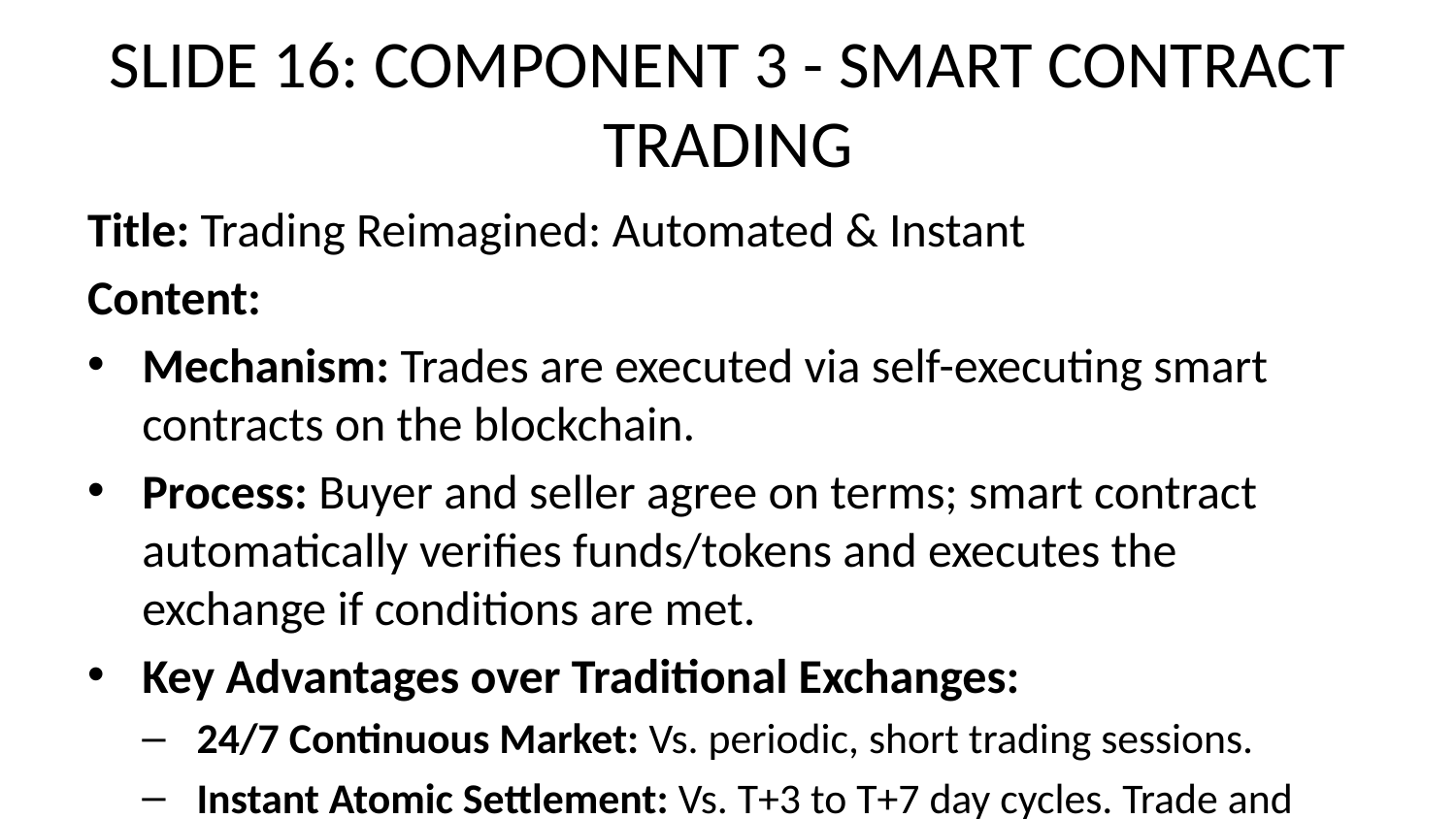

# SLIDE 16: COMPONENT 3 - SMART CONTRACT TRADING
Title: Trading Reimagined: Automated & Instant
Content:
Mechanism: Trades are executed via self-executing smart contracts on the blockchain.
Process: Buyer and seller agree on terms; smart contract automatically verifies funds/tokens and executes the exchange if conditions are met.
Key Advantages over Traditional Exchanges:
24/7 Continuous Market: Vs. periodic, short trading sessions.
Instant Atomic Settlement: Vs. T+3 to T+7 day cycles. Trade and settlement are one single, indivisible operation.
Reduced Counterparty Risk: Assets are locked in escrow by the smart contract until execution.
Lower Transaction Fees: Automation significantly cuts intermediary costs (aiming for 0.1-0.5% vs. 5-15% traditional).
Automated Compliance & Reporting: Trade details immutably recorded for easy auditing.
Visual Cue: A visual mockup of a clean, modern trading interface for CarbonChain, showing an order book, price chart, and trade execution button. Alternatively, a diagram showing two parties transacting via a central smart contract icon, with instant exchange of tokens and payment.
Speaker Notes: We're moving from a market that's closed most of the time and settles slowly, to one that's always open, always liquid, and instantly settled through the power of smart contracts.